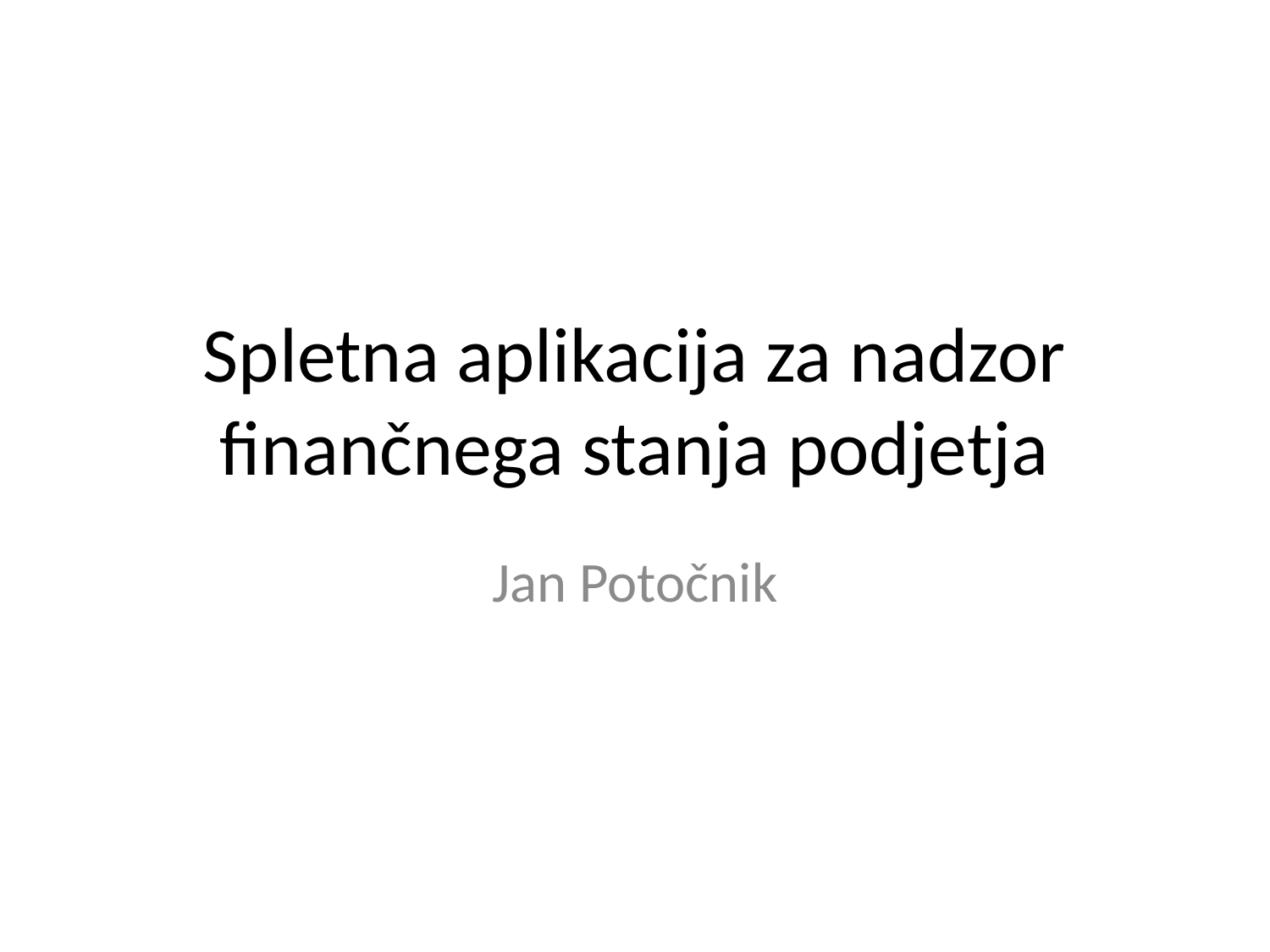

# Spletna aplikacija za nadzor finančnega stanja podjetja
Jan Potočnik